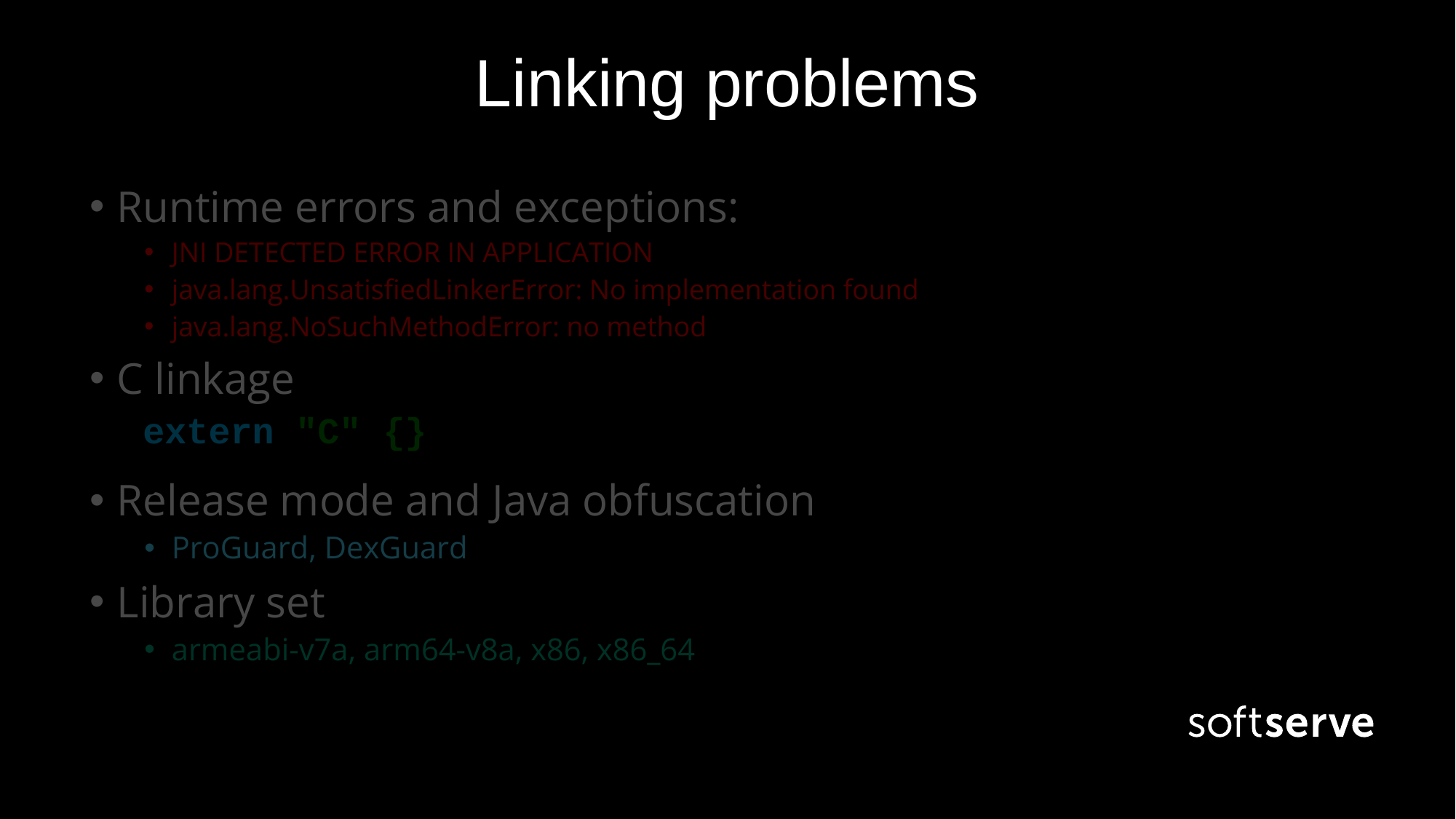

# Linking problems

Runtime errors and exceptions:
JNI DETECTED ERROR IN APPLICATION
java.lang.UnsatisfiedLinkerError: No implementation found
java.lang.NoSuchMethodError: no method
C linkage

Release mode and Java obfuscation
ProGuard, DexGuard
Library set
armeabi-v7a, arm64-v8a, x86, x86_64

extern "C" {}
}